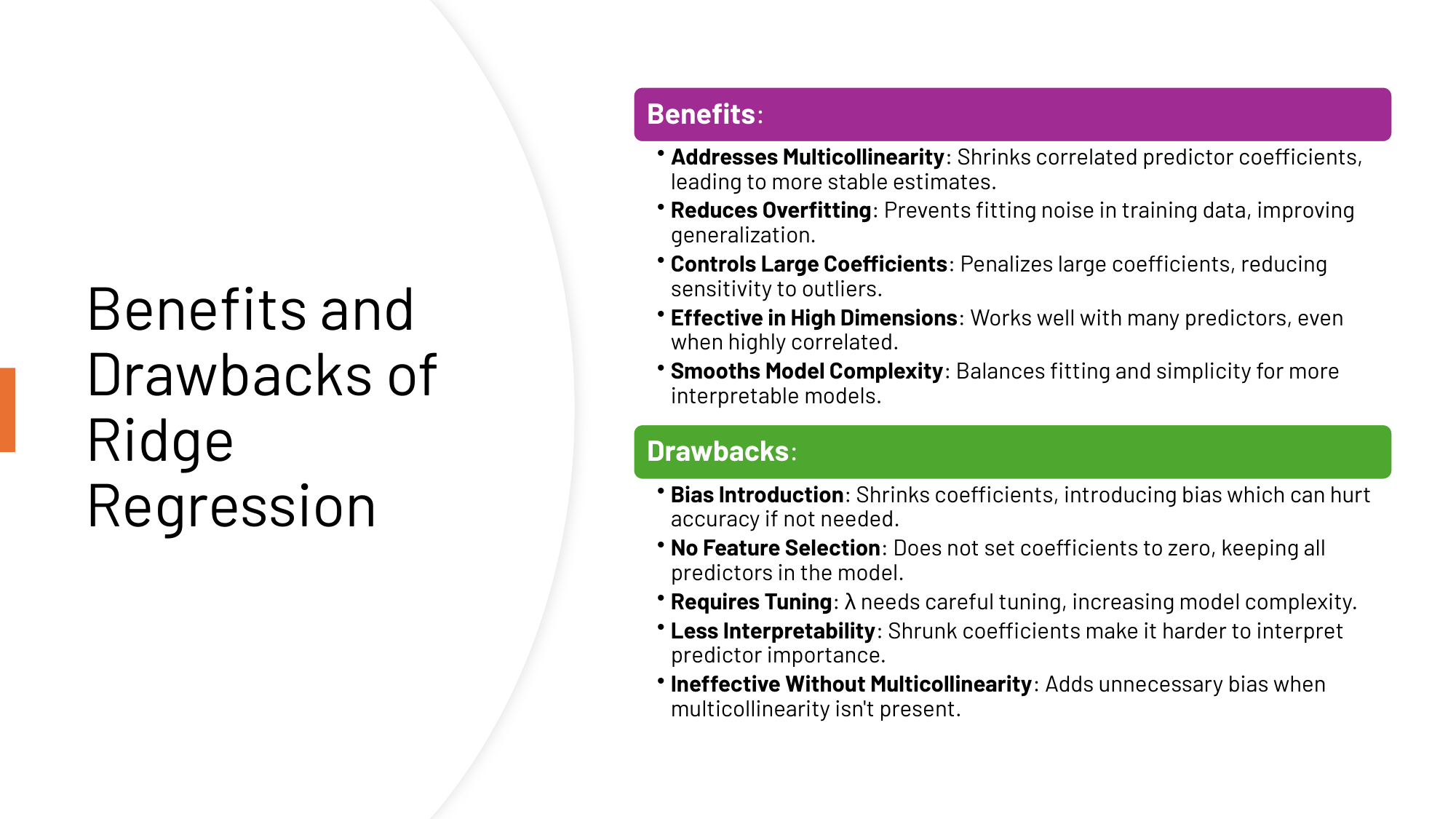

Benefits:
Addresses Multicollinearity: Shrinks correlated predictor coefficients, leading to more stable estimates.
Reduces Overfitting: Prevents fitting noise in training data, improving generalization.
Controls Large Coefficients: Penalizes large coefficients, reducing sensitivity to outliers.
Effective in High Dimensions: Works well with many predictors, even when highly correlated.
Smooths Model Complexity: Balances fitting and simplicity for more interpretable models.
Drawbacks:
Bias Introduction: Shrinks coefficients, introducing bias which can hurt accuracy if not needed.
No Feature Selection: Does not set coefficients to zero, keeping all predictors in the model.
Requires Tuning: λ needs careful tuning, increasing model complexity.
Less Interpretability: Shrunk coefficients make it harder to interpret predictor importance.
Ineffective Without Multicollinearity: Adds unnecessary bias when multicollinearity isn't present.
# Benefits and Drawbacks of Ridge Regression